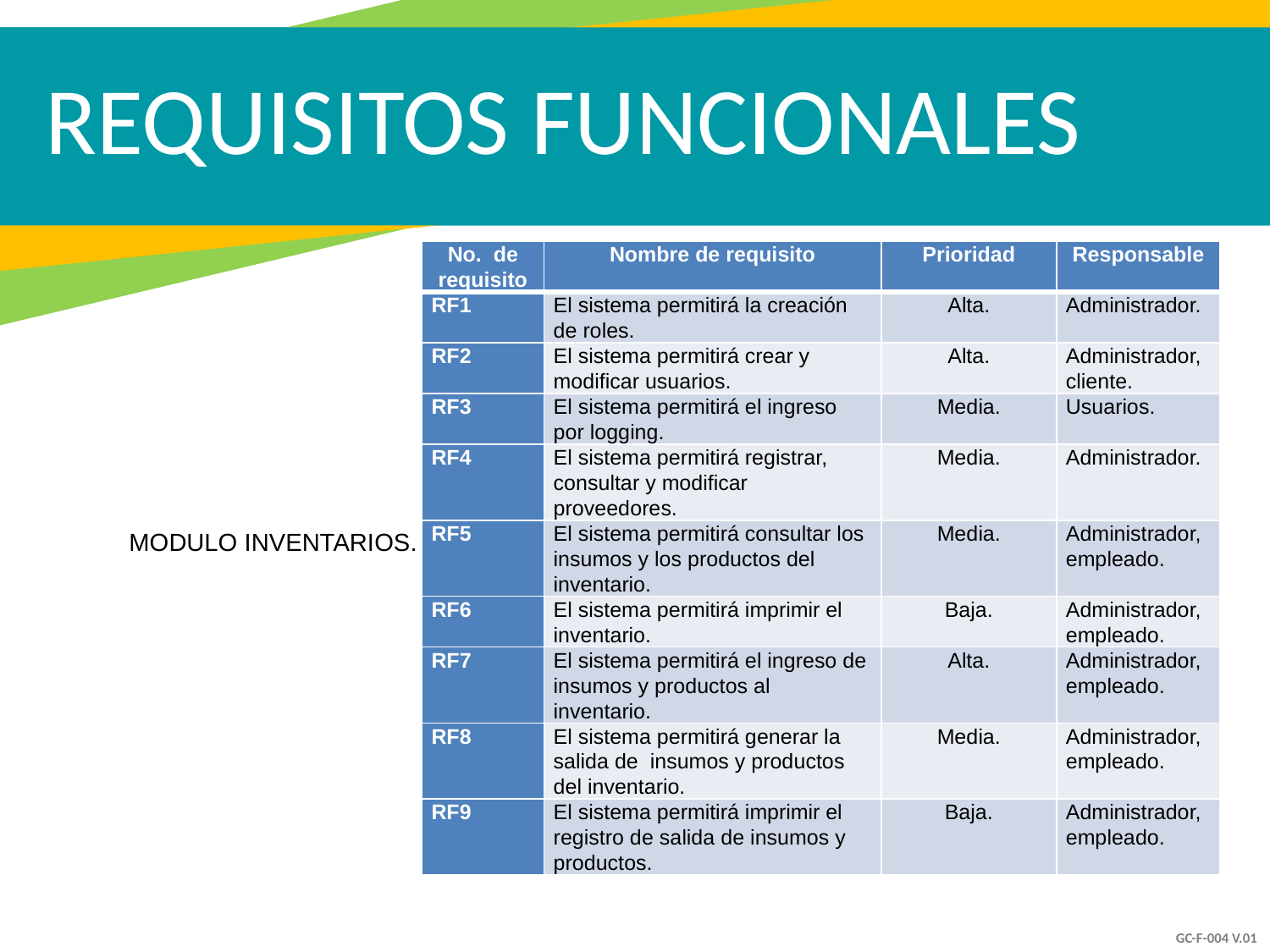

REQUISITOS FUNCIONALES
| No. de requisito | Nombre de requisito | Prioridad | Responsable |
| --- | --- | --- | --- |
| RF1 | El sistema permitirá la creación de roles. | Alta. | Administrador. |
| RF2 | El sistema permitirá crear y modificar usuarios. | Alta. | Administrador, cliente. |
| RF3 | El sistema permitirá el ingreso por logging. | Media. | Usuarios. |
| RF4 | El sistema permitirá registrar, consultar y modificar proveedores. | Media. | Administrador. |
| RF5 | El sistema permitirá consultar los insumos y los productos del inventario. | Media. | Administrador, empleado. |
| RF6 | El sistema permitirá imprimir el inventario. | Baja. | Administrador, empleado. |
| RF7 | El sistema permitirá el ingreso de insumos y productos al inventario. | Alta. | Administrador, empleado. |
| RF8 | El sistema permitirá generar la salida de insumos y productos del inventario. | Media. | Administrador, empleado. |
| RF9 | El sistema permitirá imprimir el registro de salida de insumos y productos. | Baja. | Administrador, empleado. |

MODULO INVENTARIOS.